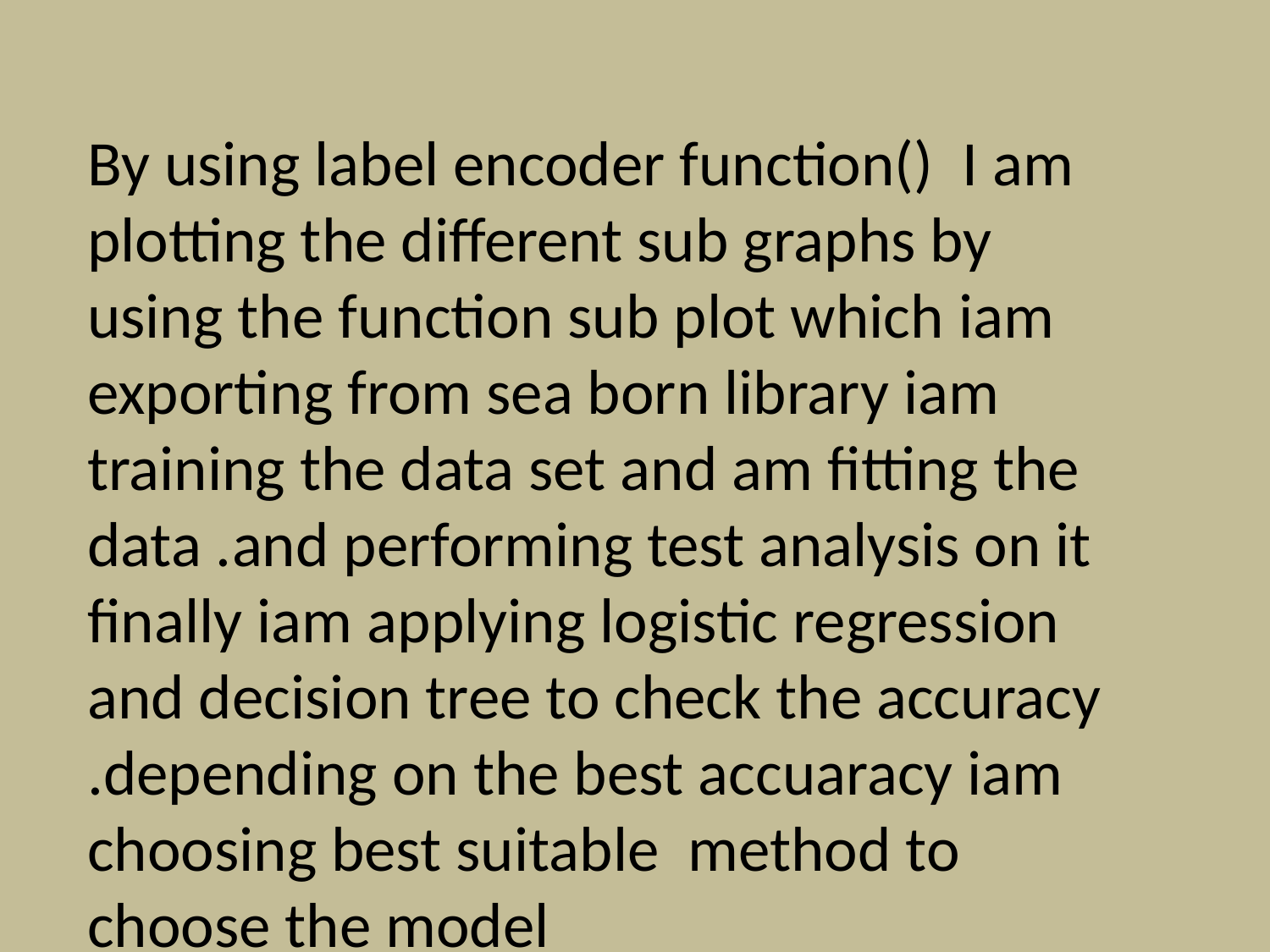

By using label encoder function()  I am plotting the different sub graphs by using the function sub plot which iam exporting from sea born library iam training the data set and am fitting the data .and performing test analysis on it finally iam applying logistic regression and decision tree to check the accuracy .depending on the best accuaracy iam choosing best suitable  method to choose the model